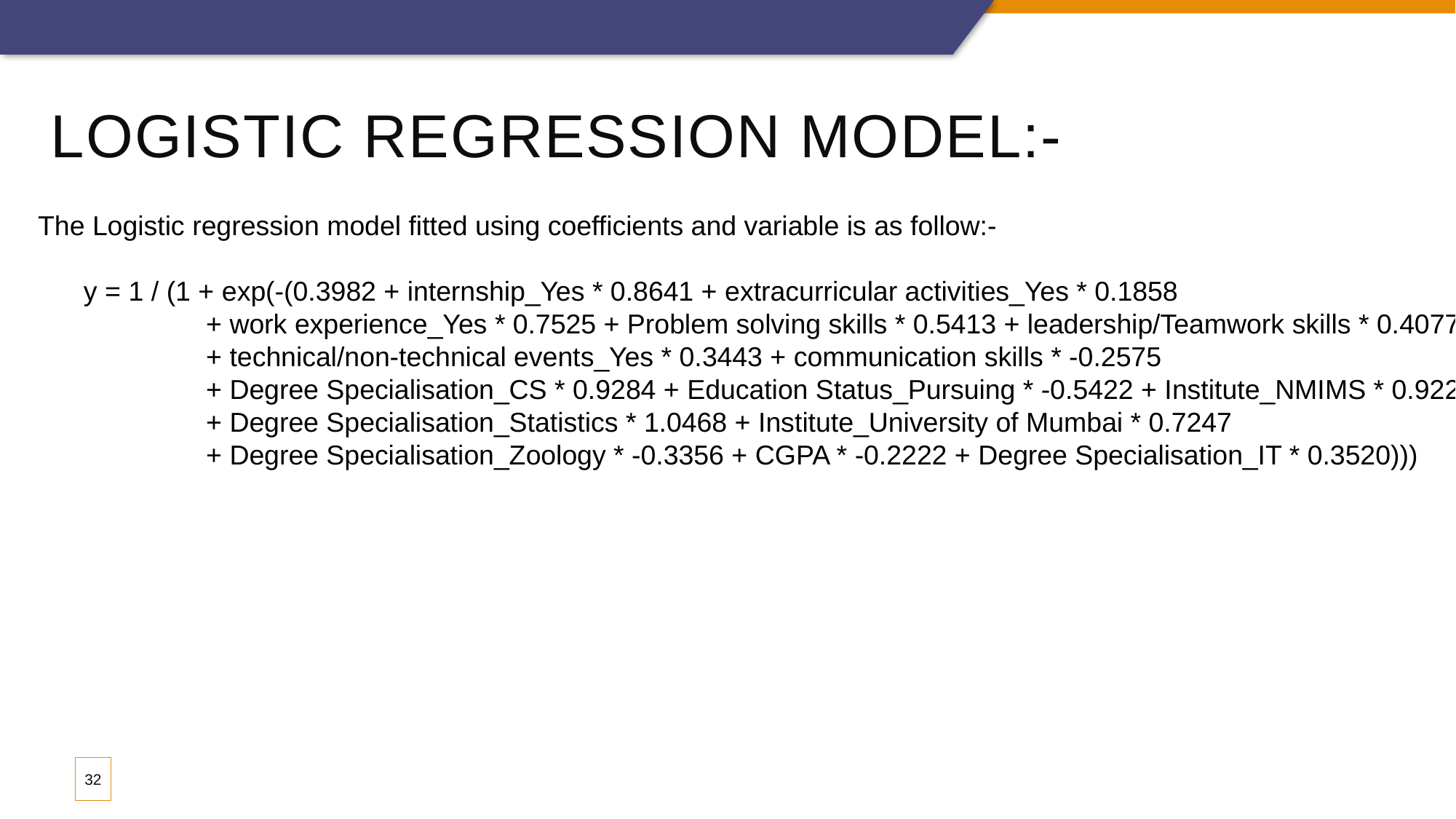

# Logistic regression model:-
The Logistic regression model fitted using coefficients and variable is as follow:-

      y = 1 / (1 + exp(-(0.3982 + internship_Yes * 0.8641 + extracurricular activities_Yes * 0.1858
                      + work experience_Yes * 0.7525 + Problem solving skills * 0.5413 + leadership/Teamwork skills * 0.4077
                      + technical/non-technical events_Yes * 0.3443 + communication skills * -0.2575
                      + Degree Specialisation_CS * 0.9284 + Education Status_Pursuing * -0.5422 + Institute_NMIMS * 0.9226
                      + Degree Specialisation_Statistics * 1.0468 + Institute_University of Mumbai * 0.7247
                      + Degree Specialisation_Zoology * -0.3356 + CGPA * -0.2222 + Degree Specialisation_IT * 0.3520)))

32